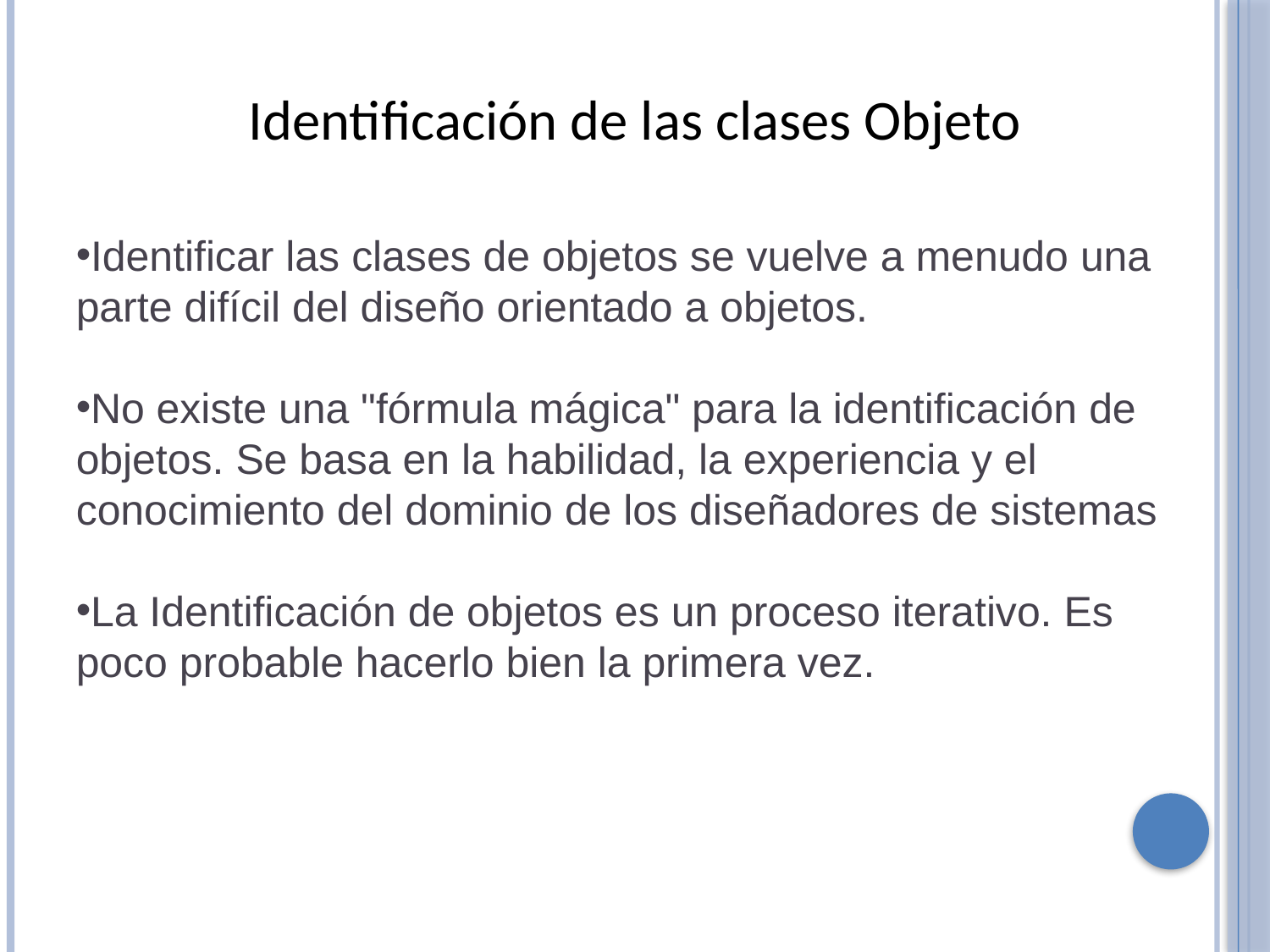

Identificación de las clases Objeto
Identificar las clases de objetos se vuelve a menudo una parte difícil del diseño orientado a objetos.

No existe una "fórmula mágica" para la identificación de objetos. Se basa en la habilidad, la experiencia y el conocimiento del dominio de los diseñadores de sistemas

La Identificación de objetos es un proceso iterativo. Es poco probable hacerlo bien la primera vez.